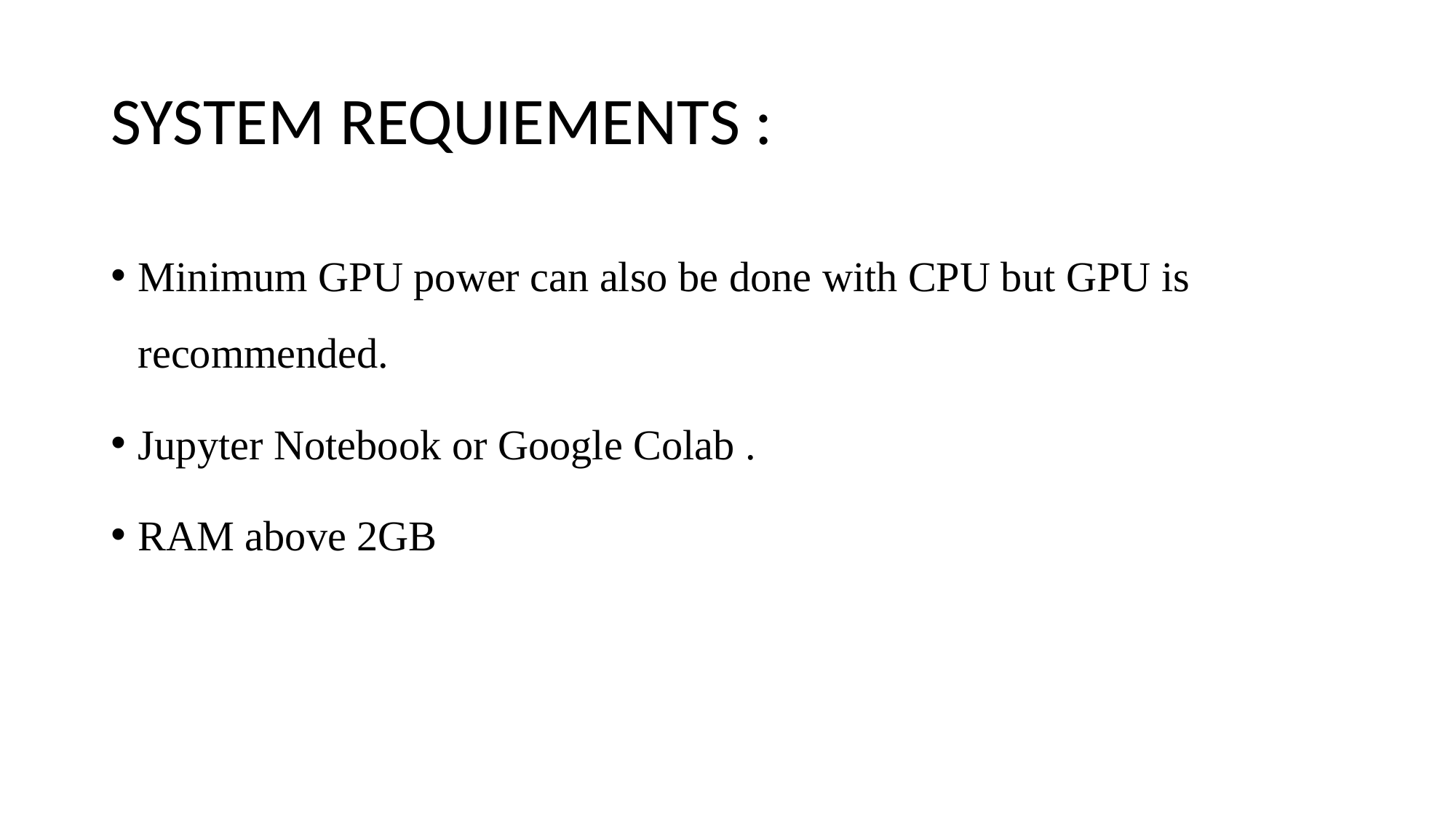

# SYSTEM REQUIEMENTS :
Minimum GPU power can also be done with CPU but GPU is recommended.
Jupyter Notebook or Google Colab .
RAM above 2GB